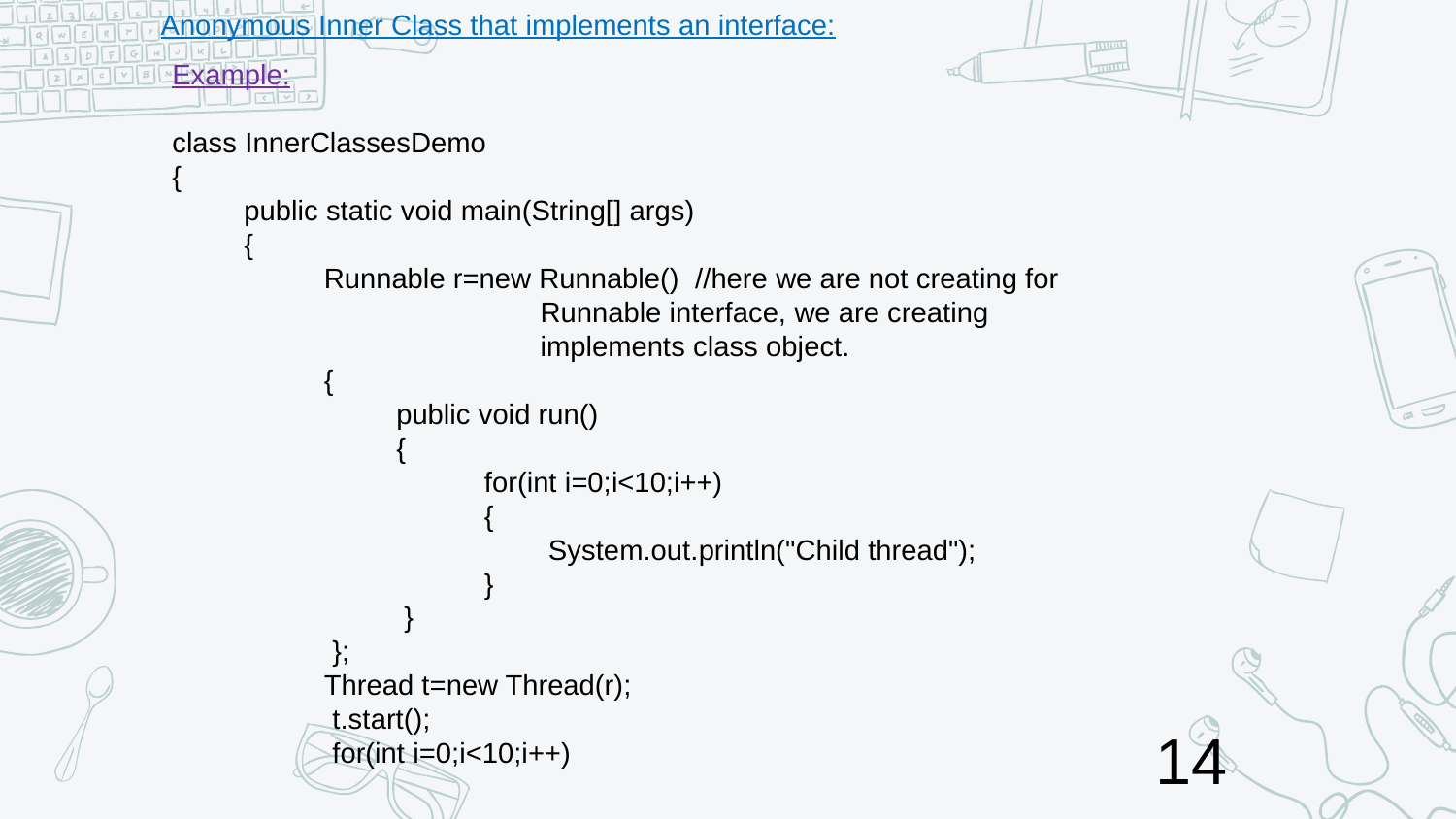

Anonymous Inner Class that implements an interface:
Example:

class InnerClassesDemo
{
         public static void main(String[] args)
         {
                   Runnable r=new Runnable()  //here we are not creating for
                                              Runnable interface, we are creating
                                              implements class object.
                   {
                            public void run()
                            {
                                       for(int i=0;i<10;i++)
                                       {
                                               System.out.println("Child thread");
                                       }
                             }
                    };
                   Thread t=new Thread(r);
                    t.start();
                    for(int i=0;i<10;i++)

14